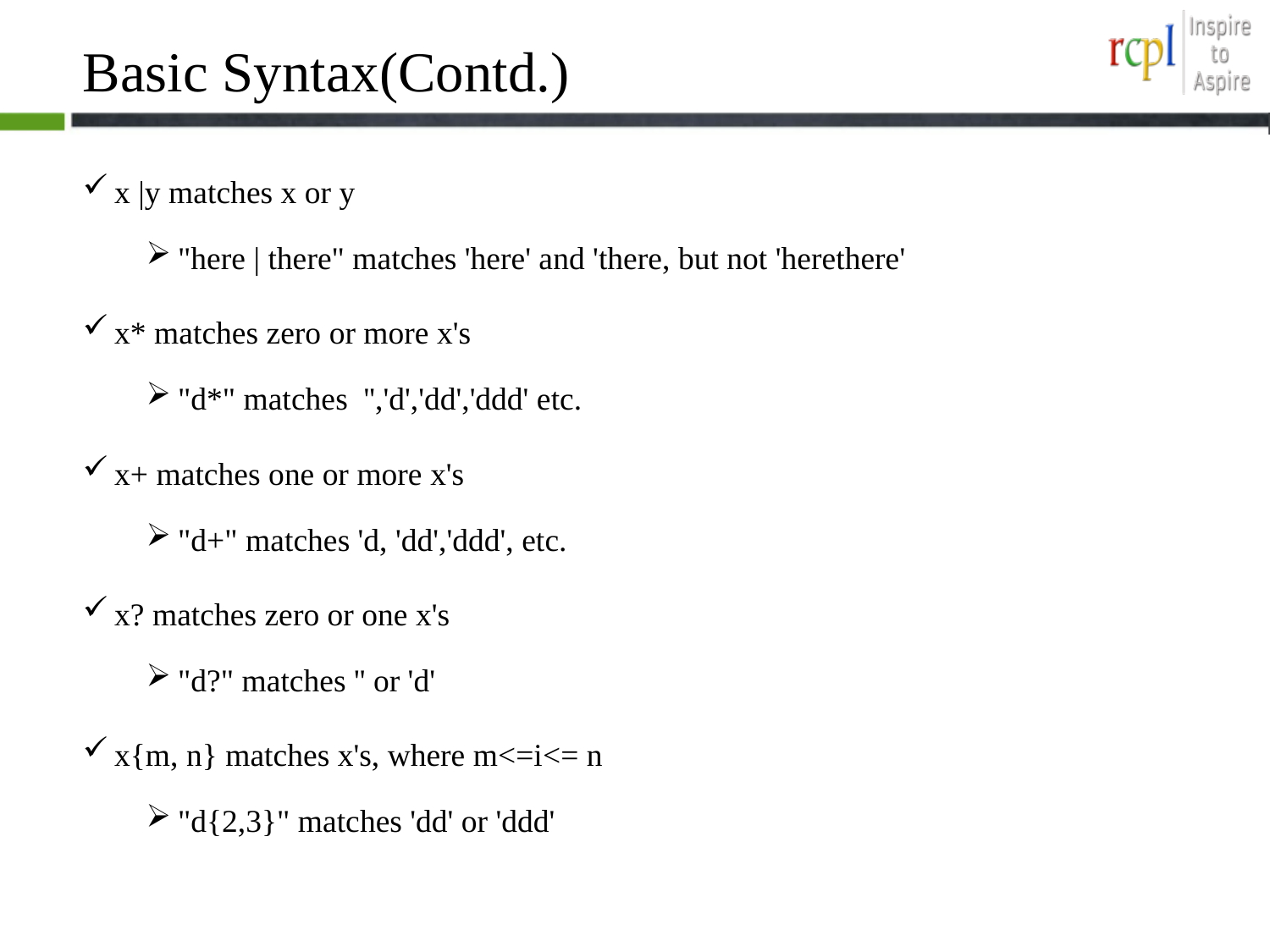

# Basic Syntax(Contd.)
x |y matches x or y
"here | there" matches 'here' and 'there, but not 'herethere'
x* matches zero or more x's
"d*" matches  '','d','dd','ddd' etc.
x+ matches one or more x's
"d+" matches 'd, 'dd','ddd', etc.
x? matches zero or one x's
"d?" matches '' or 'd'
x{m, n} matches x's, where m<=i<= n
"d{2,3}" matches 'dd' or 'ddd'